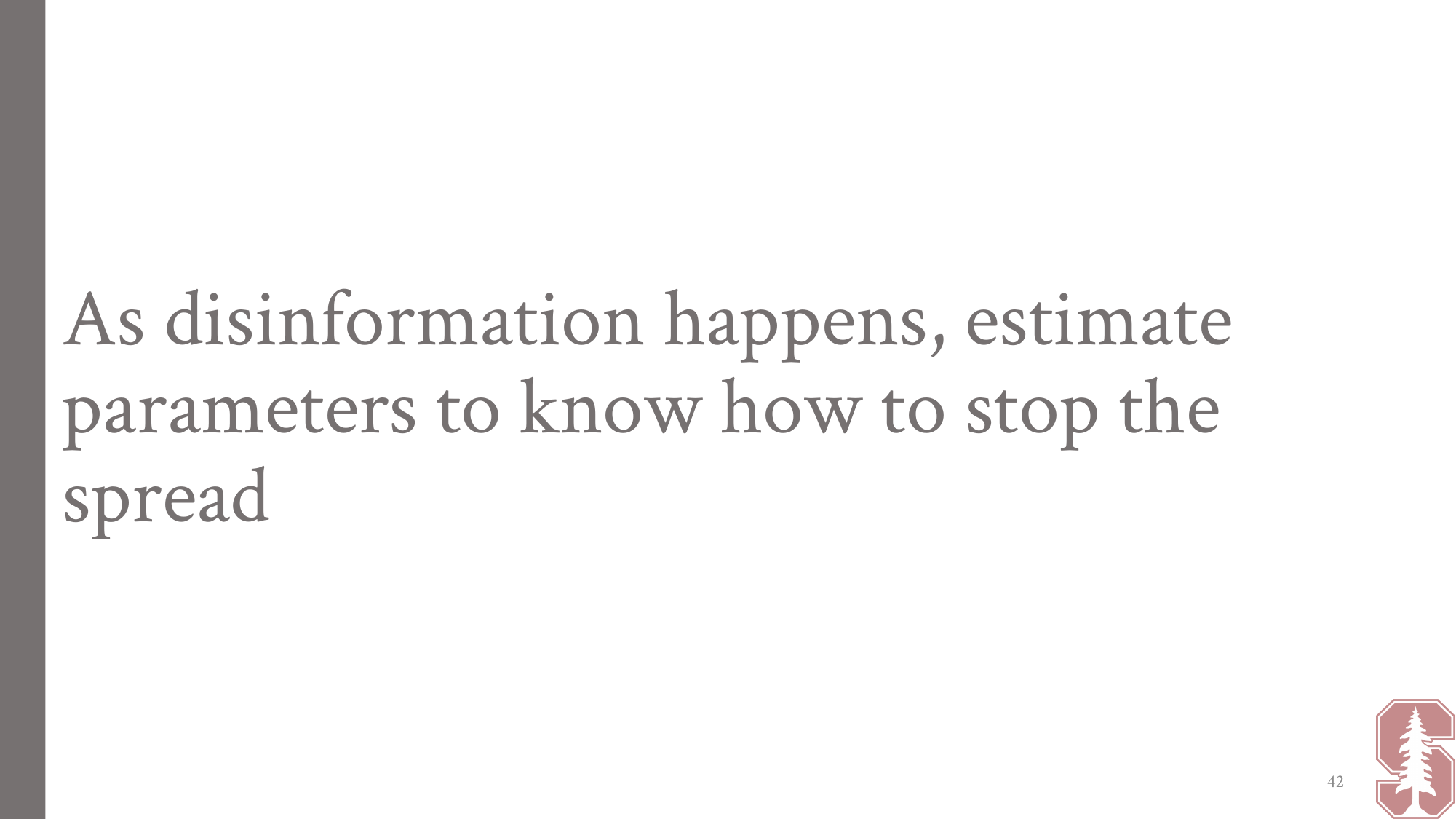

# As disinformation happens, estimate parameters to know how to stop the spread
42